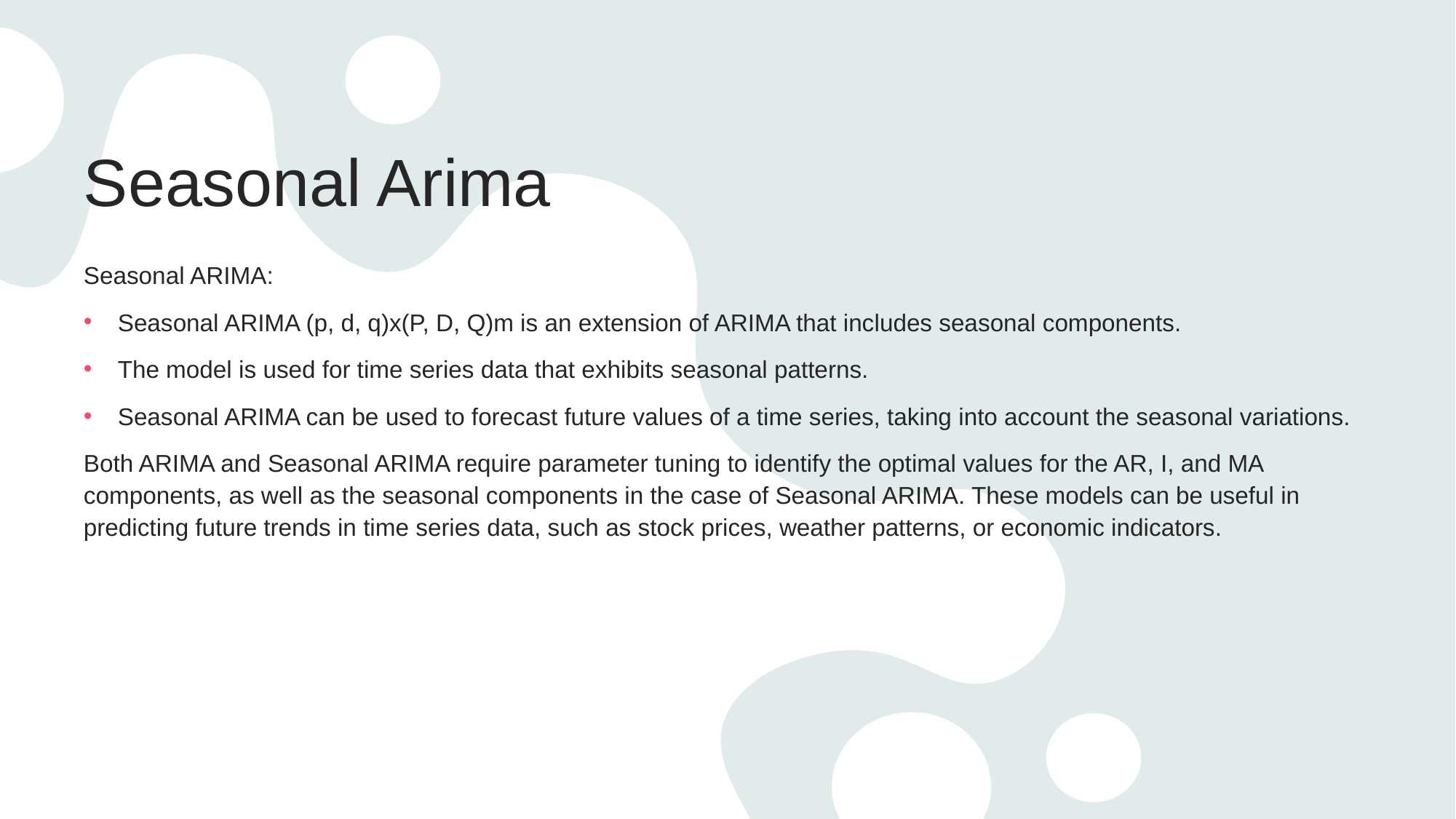

# Seasonal Arima
Seasonal ARIMA:
Seasonal ARIMA (p, d, q)x(P, D, Q)m is an extension of ARIMA that includes seasonal components.
The model is used for time series data that exhibits seasonal patterns.
Seasonal ARIMA can be used to forecast future values of a time series, taking into account the seasonal variations.
Both ARIMA and Seasonal ARIMA require parameter tuning to identify the optimal values for the AR, I, and MA components, as well as the seasonal components in the case of Seasonal ARIMA. These models can be useful in predicting future trends in time series data, such as stock prices, weather patterns, or economic indicators.